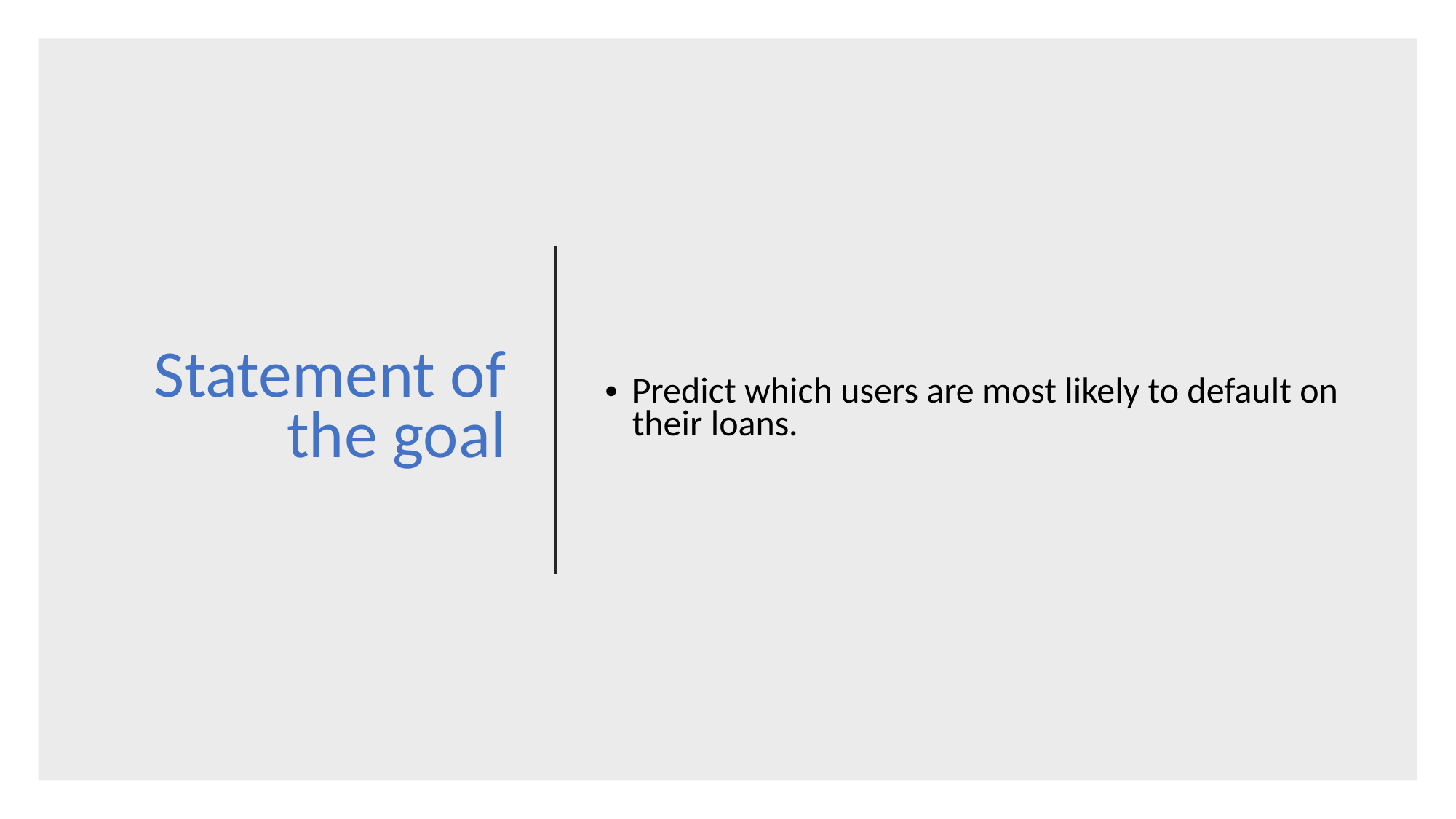

# Statement of the goal
Predict which users are most likely to default on their loans.